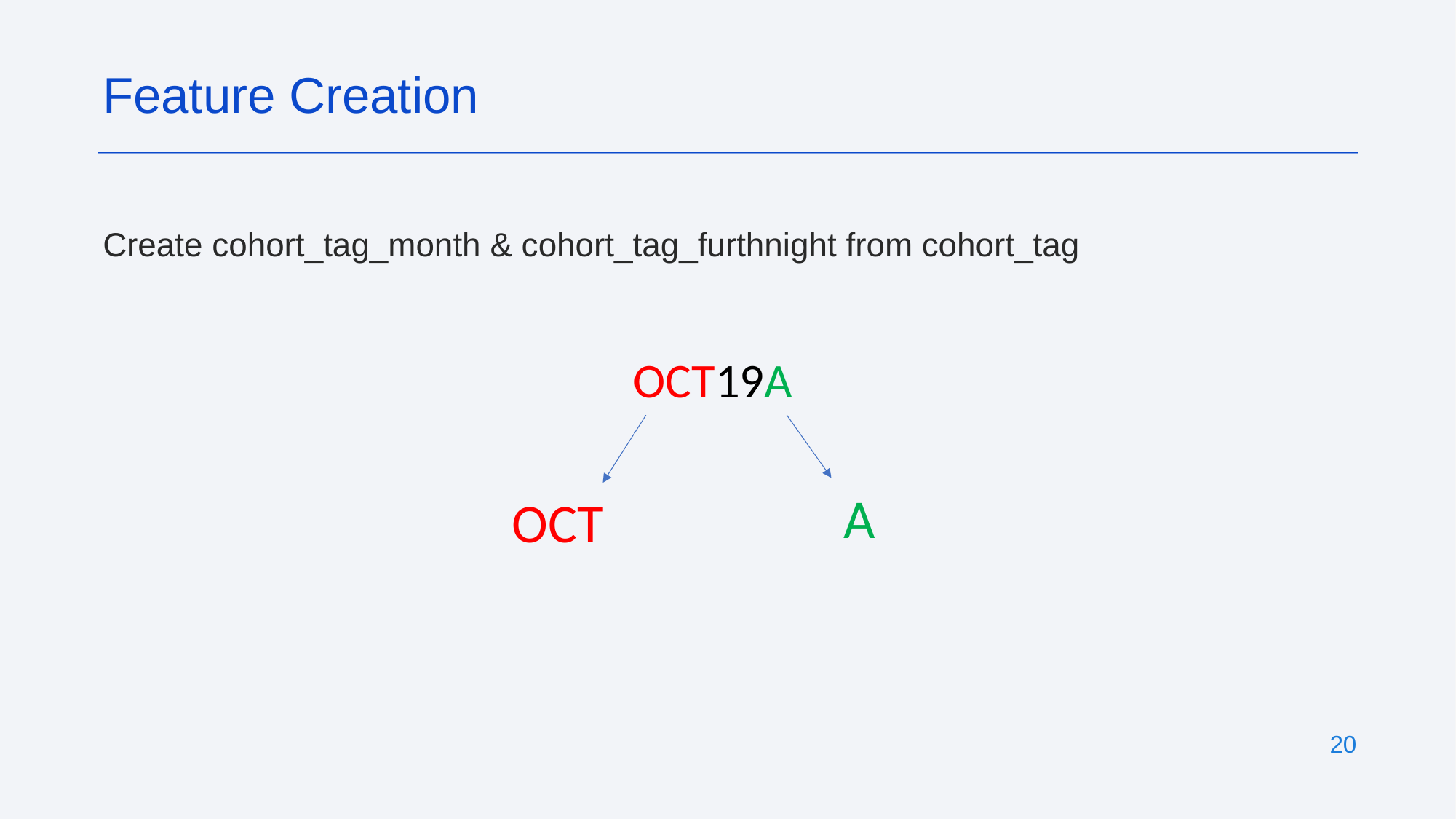

Feature Creation
Create cohort_tag_month & cohort_tag_furthnight from cohort_tag

| OCT19A |  |
| --- | --- |
A
OCT
20